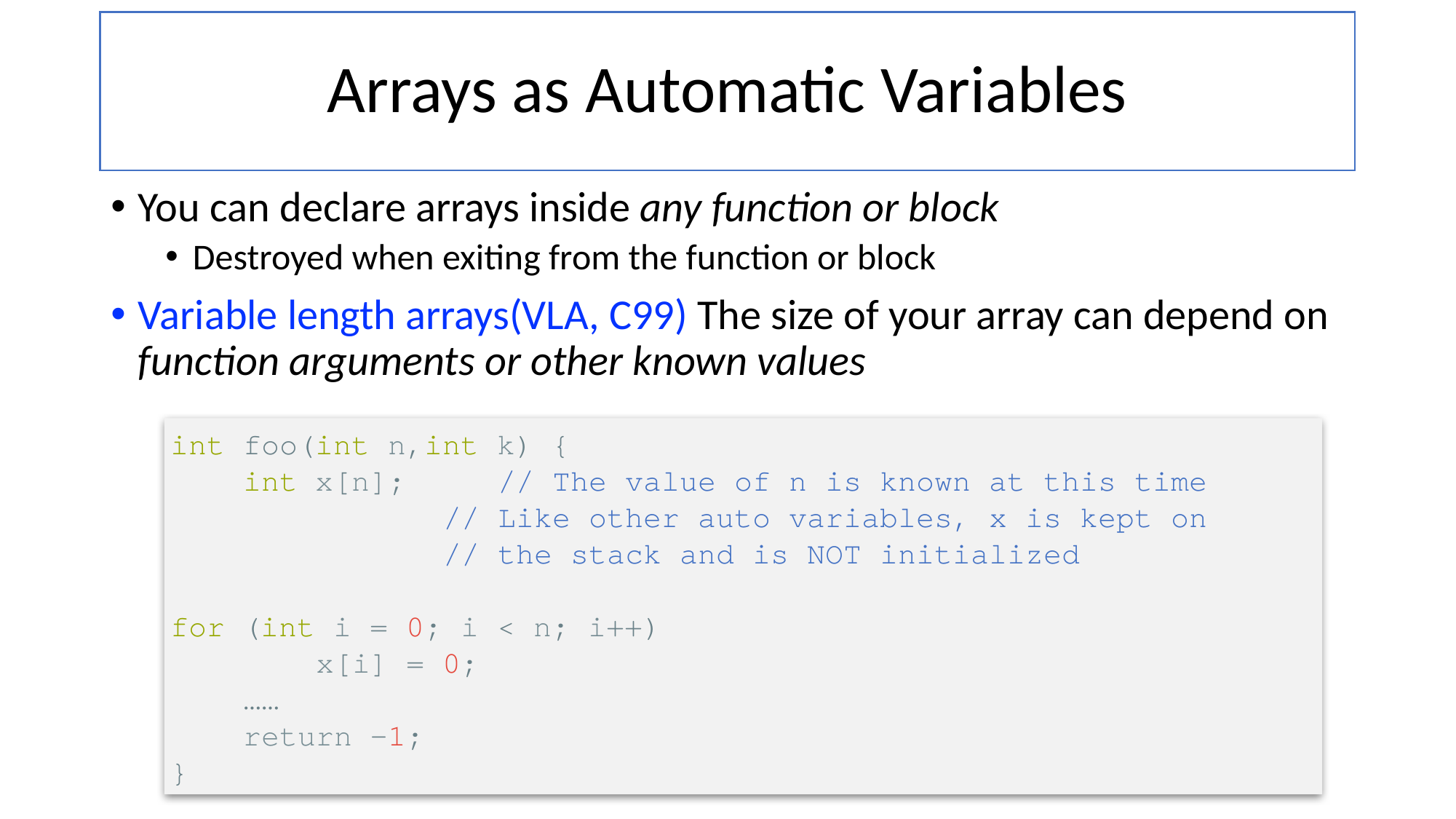

# Arrays as Automatic Variables
You can declare arrays inside any function or block
Destroyed when exiting from the function or block
Variable length arrays(VLA, C99) The size of your array can depend on function arguments or other known values

int foo(int n,int k) {
    int x[n];	// The value of n is known at this time
               // Like other auto variables, x is kept on
               // the stack and is NOT initialized

for (int i = 0; i < n; i++)
        x[i] = 0;
    ……
    return -1;
}